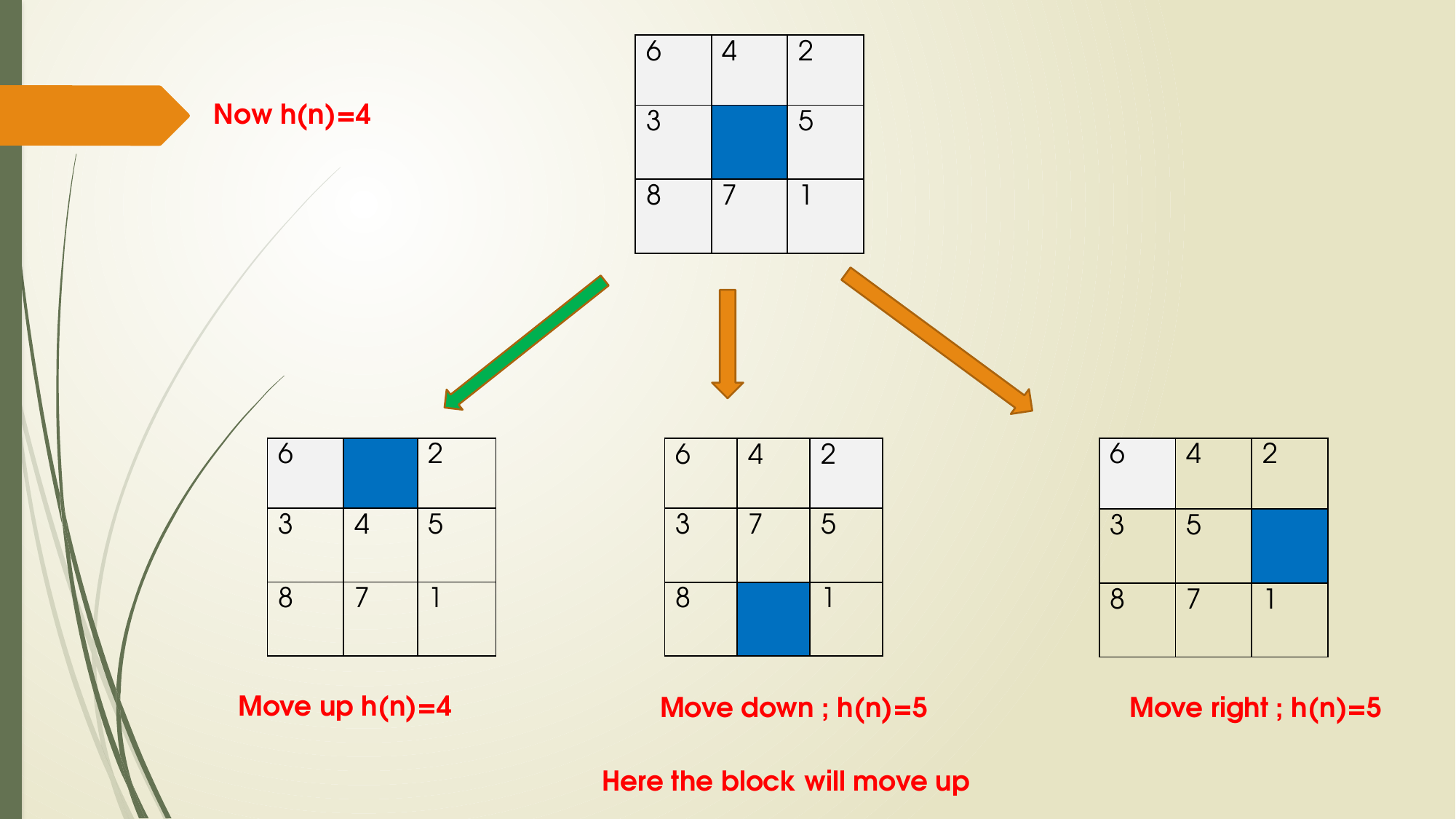

| 6 | 4 | 2 |
| --- | --- | --- |
| 3 |  | 5 |
| 8 | 7 | 1 |
Now h(n)=4

| 6 |  | 2 |
| --- | --- | --- |
| 3 | 4 | 5 |
| 8 | 7 | 1 |
| 6 | 4 | 2 |
| --- | --- | --- |
| 3 | 5 |  |
| 8 | 7 | 1 |
| 6 | 4 | 2 |
| --- | --- | --- |
| 3 | 7 | 5 |
| 8 |  | 1 |
Move up h(n)=4
Move down ; h(n)=5
Move right ; h(n)=5
Here the block will move up